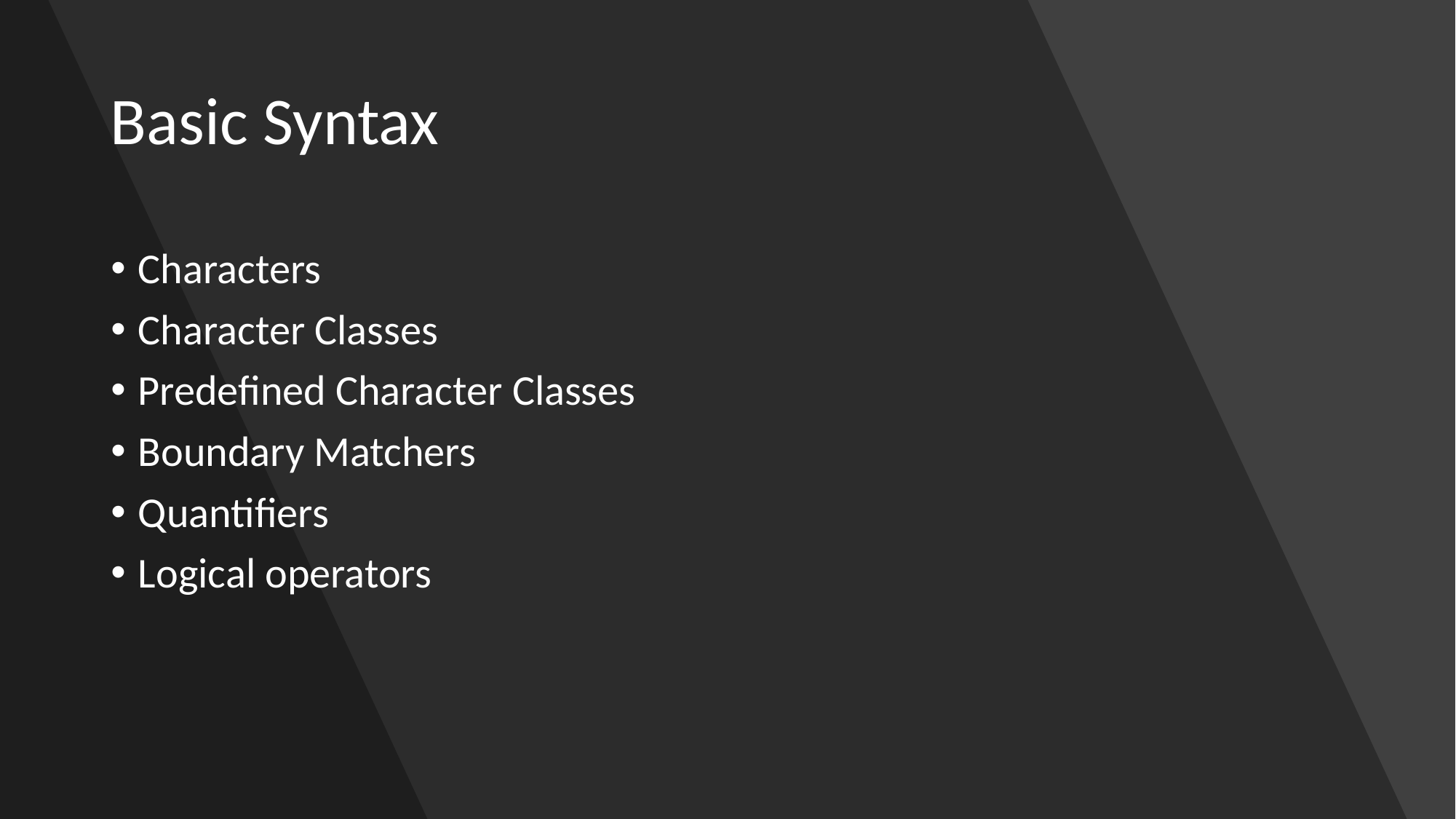

# Basic Syntax
Characters
Character Classes
Predefined Character Classes
Boundary Matchers
Quantifiers
Logical operators